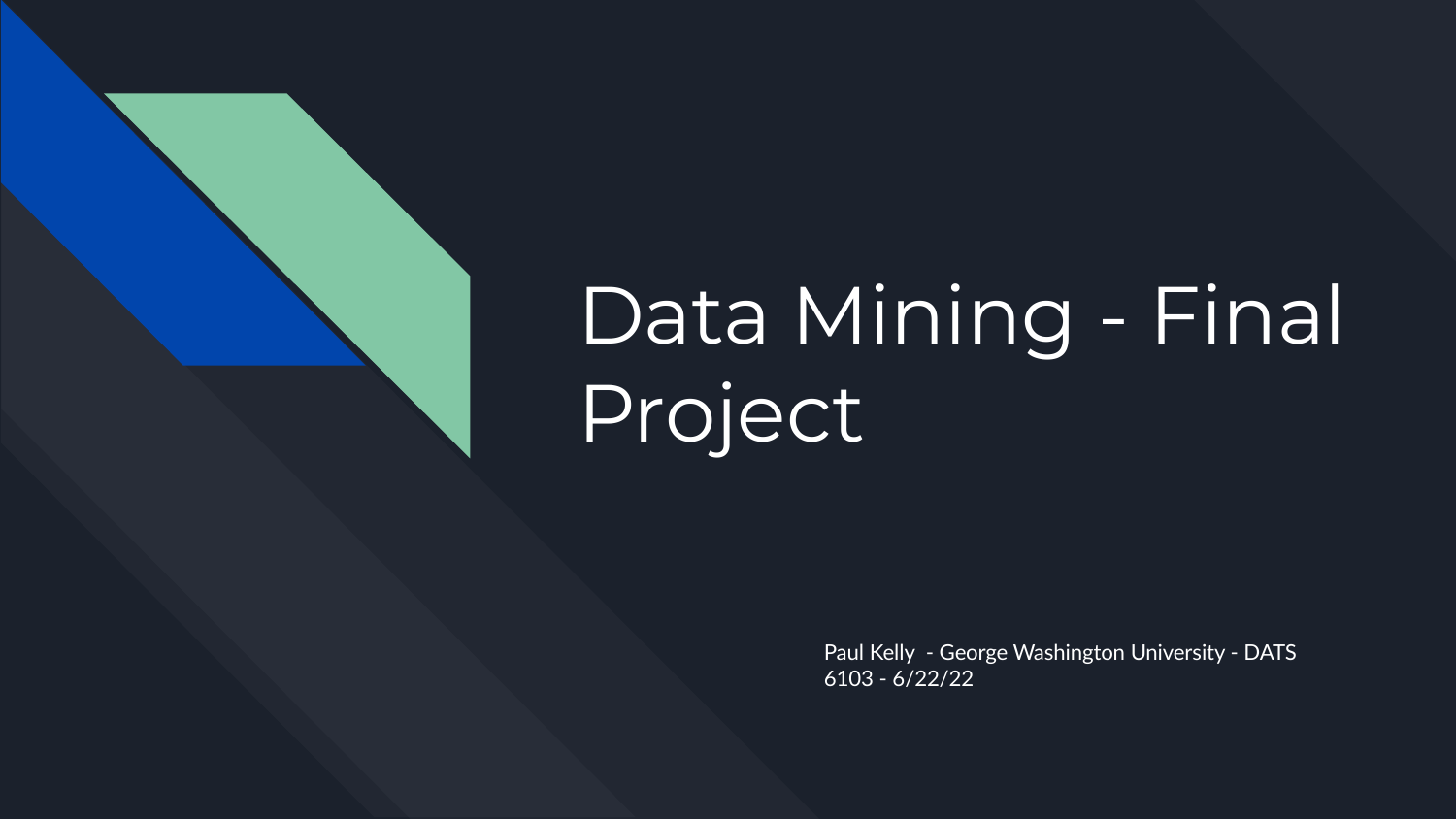

# Data Mining - Final Project
Paul Kelly  - George Washington University - DATS 6103 - 6/22/22